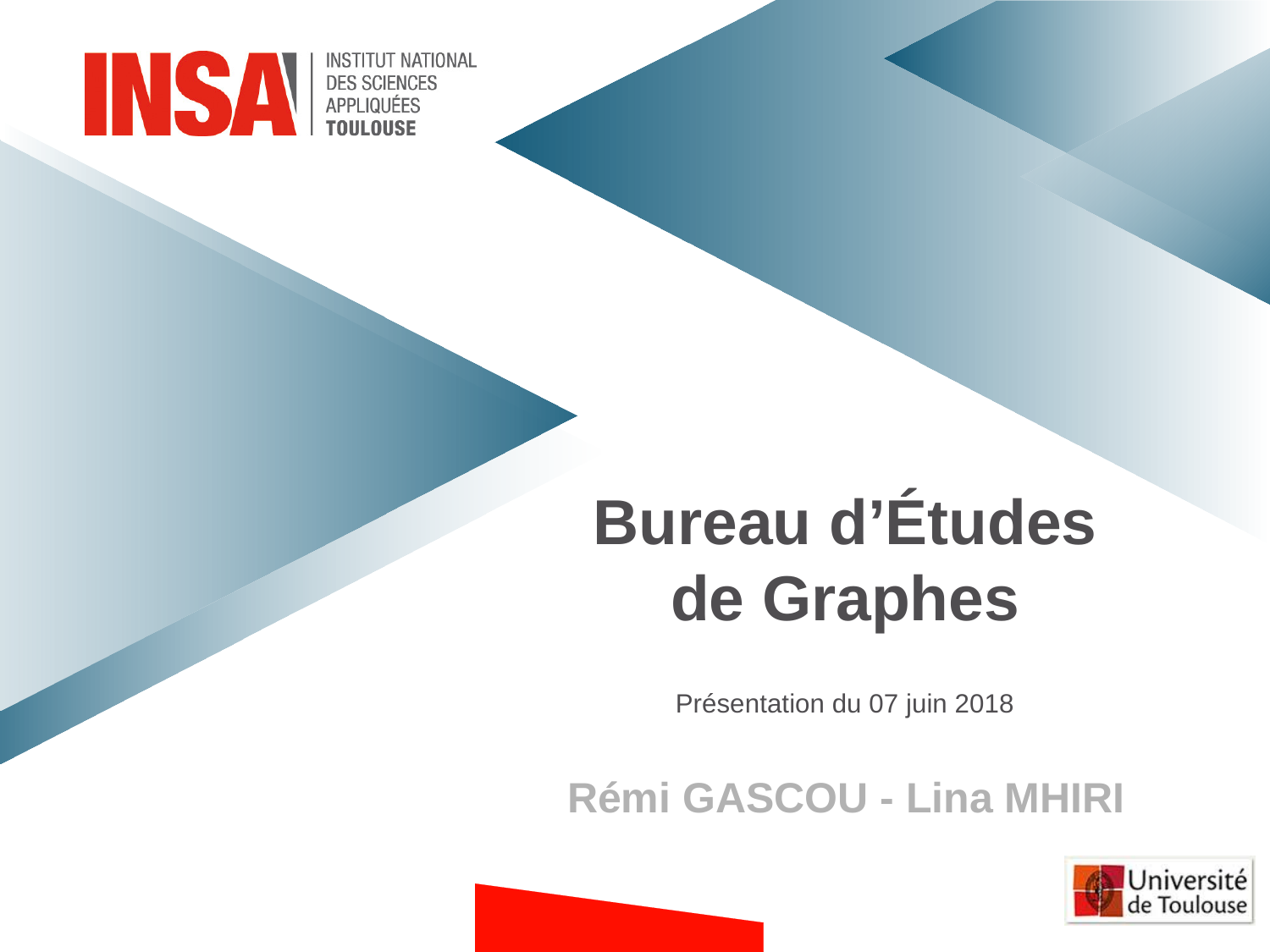

Bureau d’Études
de Graphes

Présentation du 07 juin 2018

Rémi GASCOU - Lina MHIRI